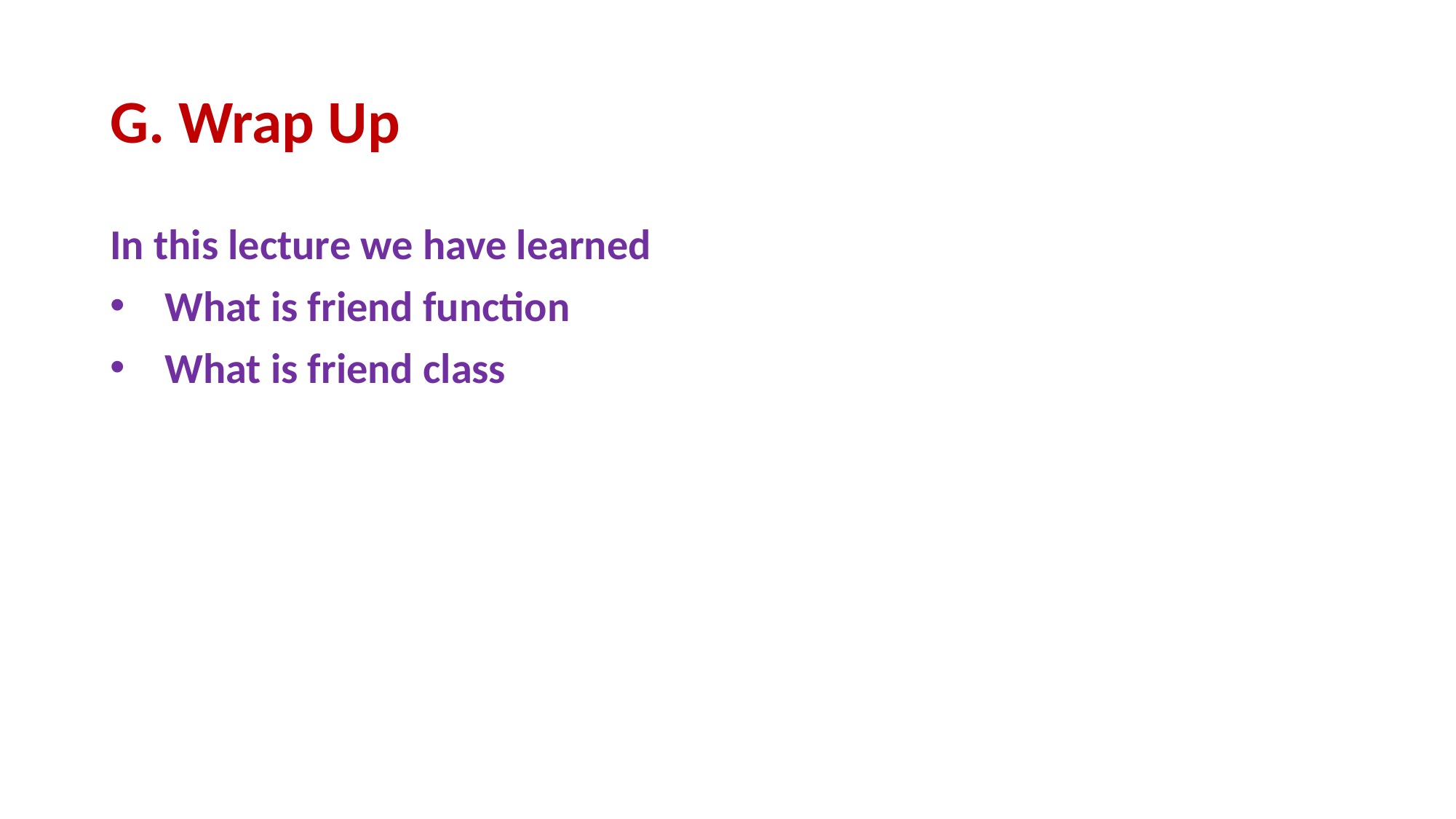

# G. Wrap Up
In this lecture we have learned
What is friend function
What is friend class